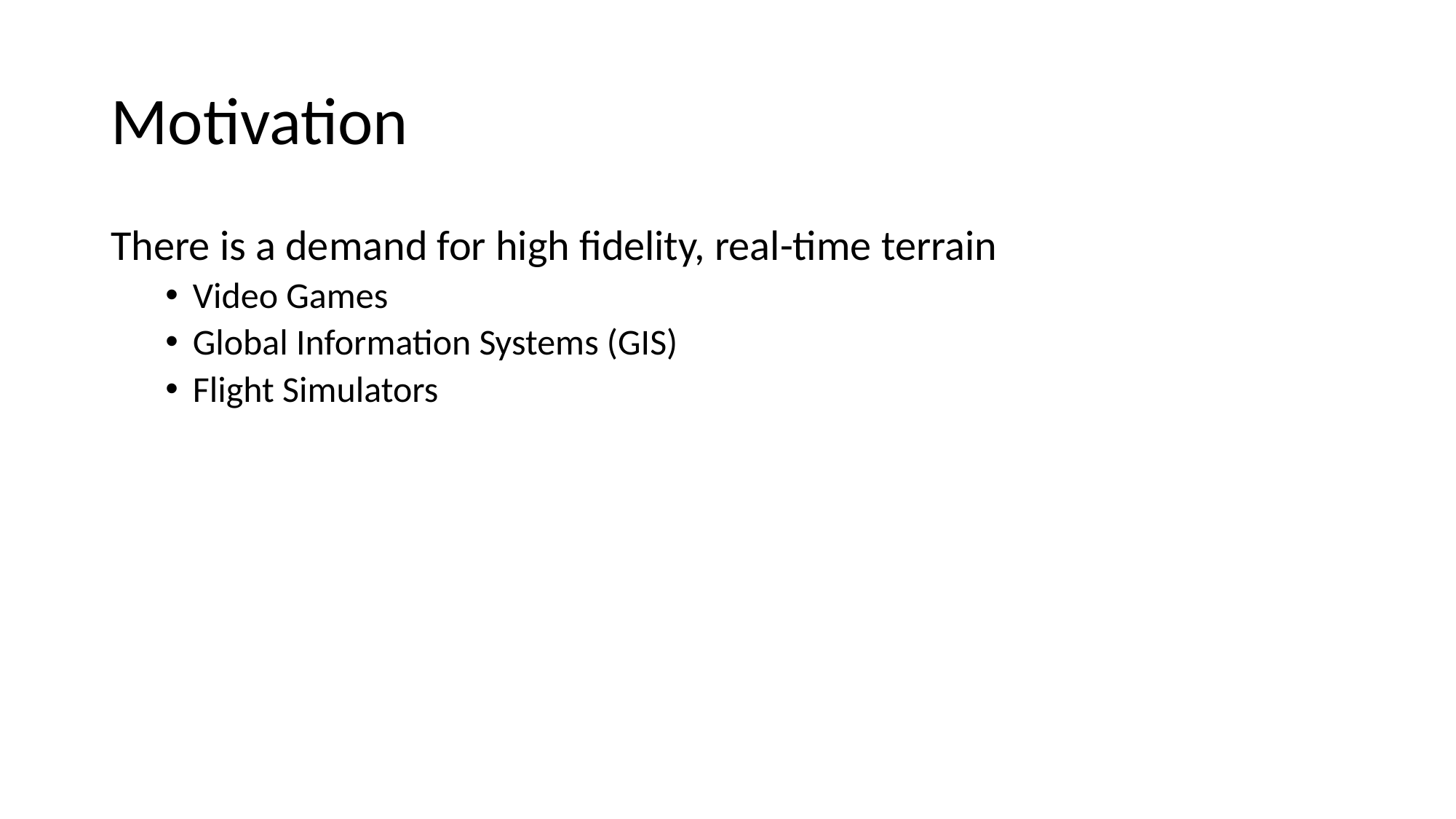

# Motivation
There is a demand for high fidelity, real-time terrain
Video Games
Global Information Systems (GIS)
Flight Simulators